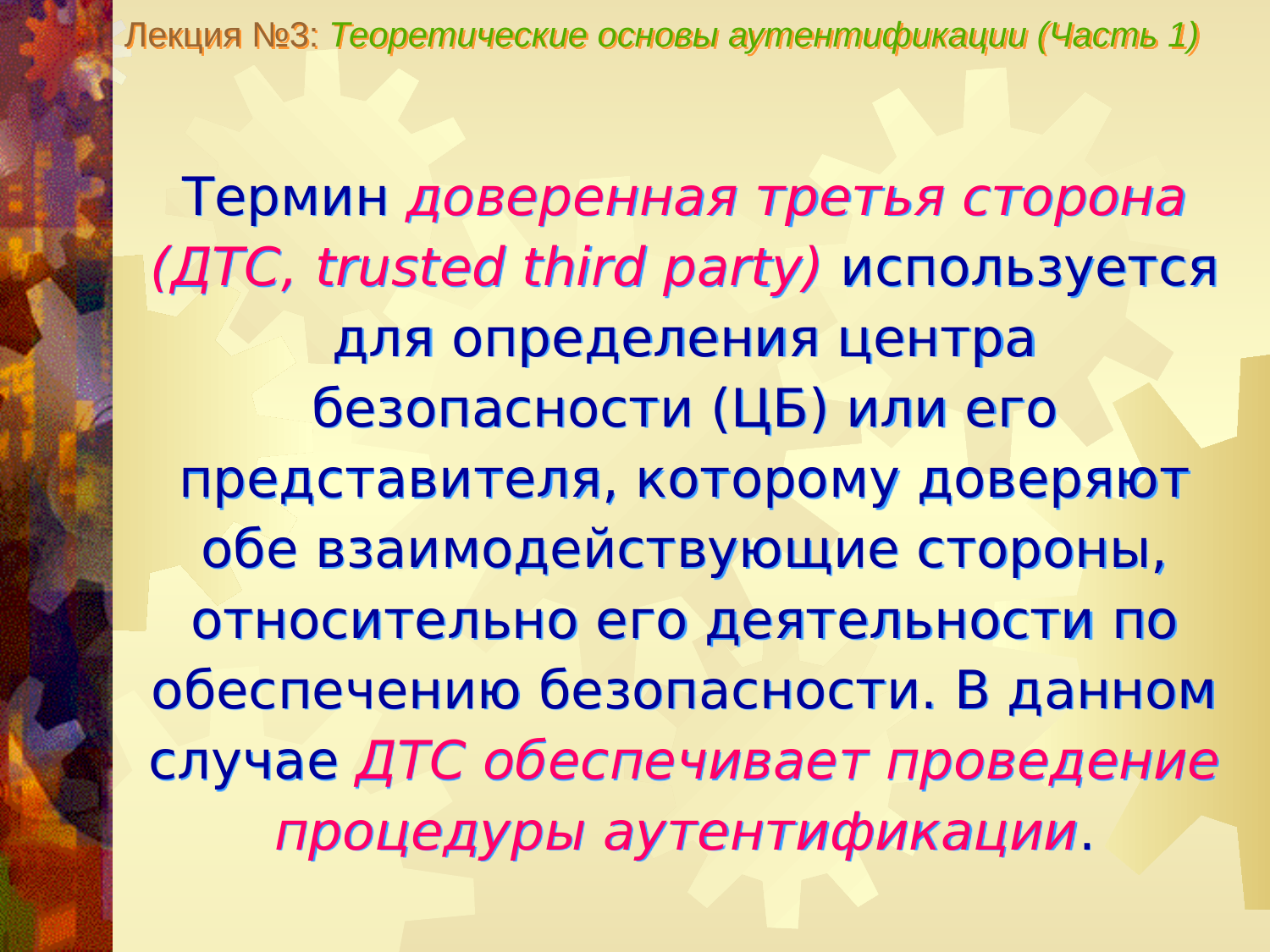

Лекция №3: Теоретические основы аутентификации (Часть 1)
Термин доверенная третья сторона (ДТС, trusted third party) используется для определения центра безопасности (ЦБ) или его представителя, которому доверяют обе взаимодействующие стороны, относительно его деятельности по обеспечению безопасности. В данном случае ДТС обеспечивает проведение процедуры аутентификации.